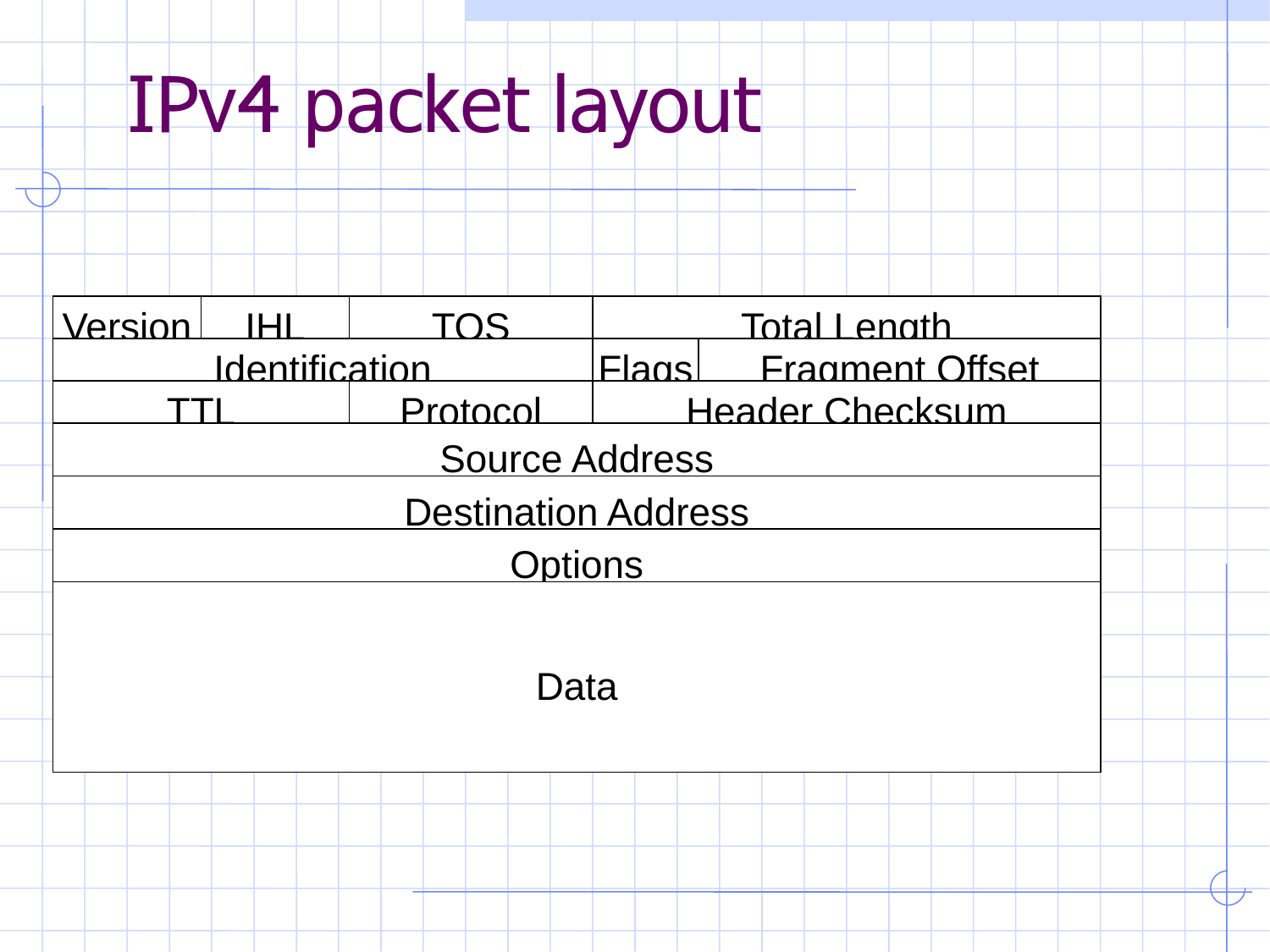

# IPv4 packet layout
Version
IHL
TOS
Total Length
Identification
Flags
Fragment Offset
TTL
Protocol
Header Checksum
Source Address
Destination Address
Options
Data